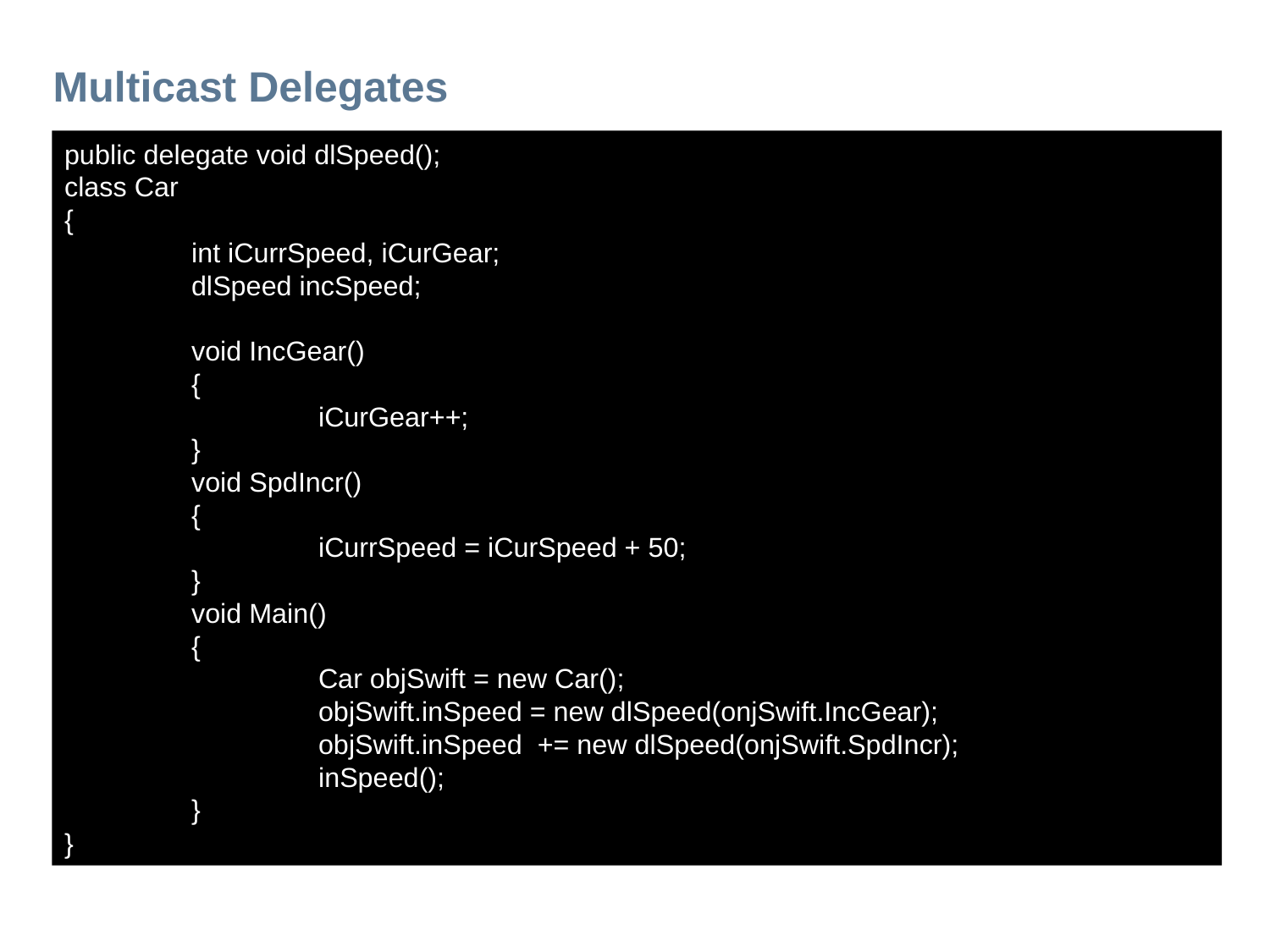

# Multicast Delegates
public delegate void dlSpeed();
class Car
{
	int iCurrSpeed, iCurGear;
	dlSpeed incSpeed;

	void IncGear()
	{
		iCurGear++;
	}
	void SpdIncr()
	{
		iCurrSpeed = iCurSpeed + 50;
	}
	void Main()
	{
		Car objSwift = new Car();
		objSwift.inSpeed = new dlSpeed(onjSwift.IncGear);
		objSwift.inSpeed  += new dlSpeed(onjSwift.SpdIncr);
		inSpeed();
	}
}